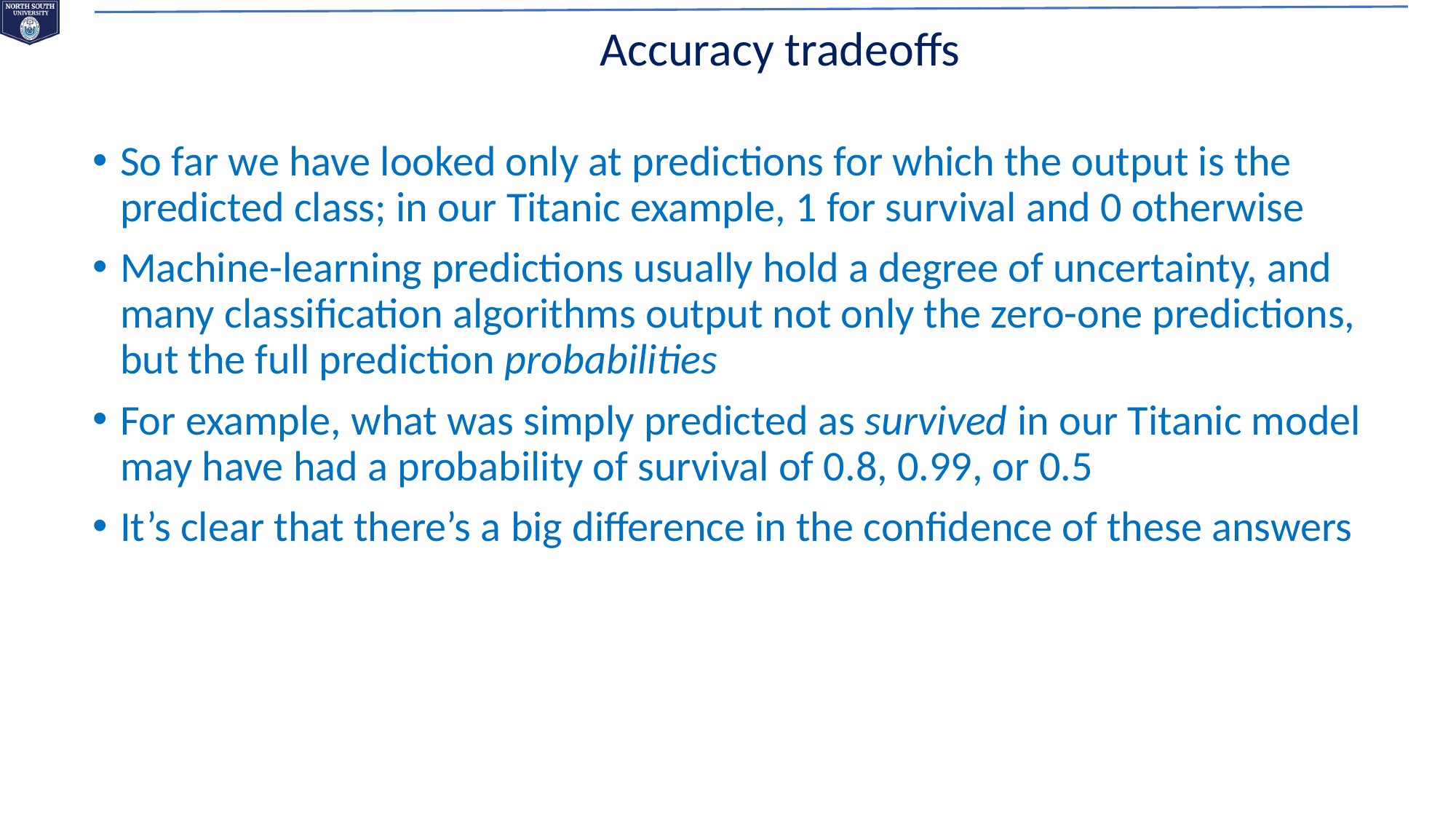

# Accuracy tradeoffs
So far we have looked only at predictions for which the output is the predicted class; in our Titanic example, 1 for survival and 0 otherwise
Machine-learning predictions usually hold a degree of uncertainty, and many classification algorithms output not only the zero-one predictions, but the full prediction probabilities
For example, what was simply predicted as survived in our Titanic model may have had a probability of survival of 0.8, 0.99, or 0.5
It’s clear that there’s a big difference in the confidence of these answers